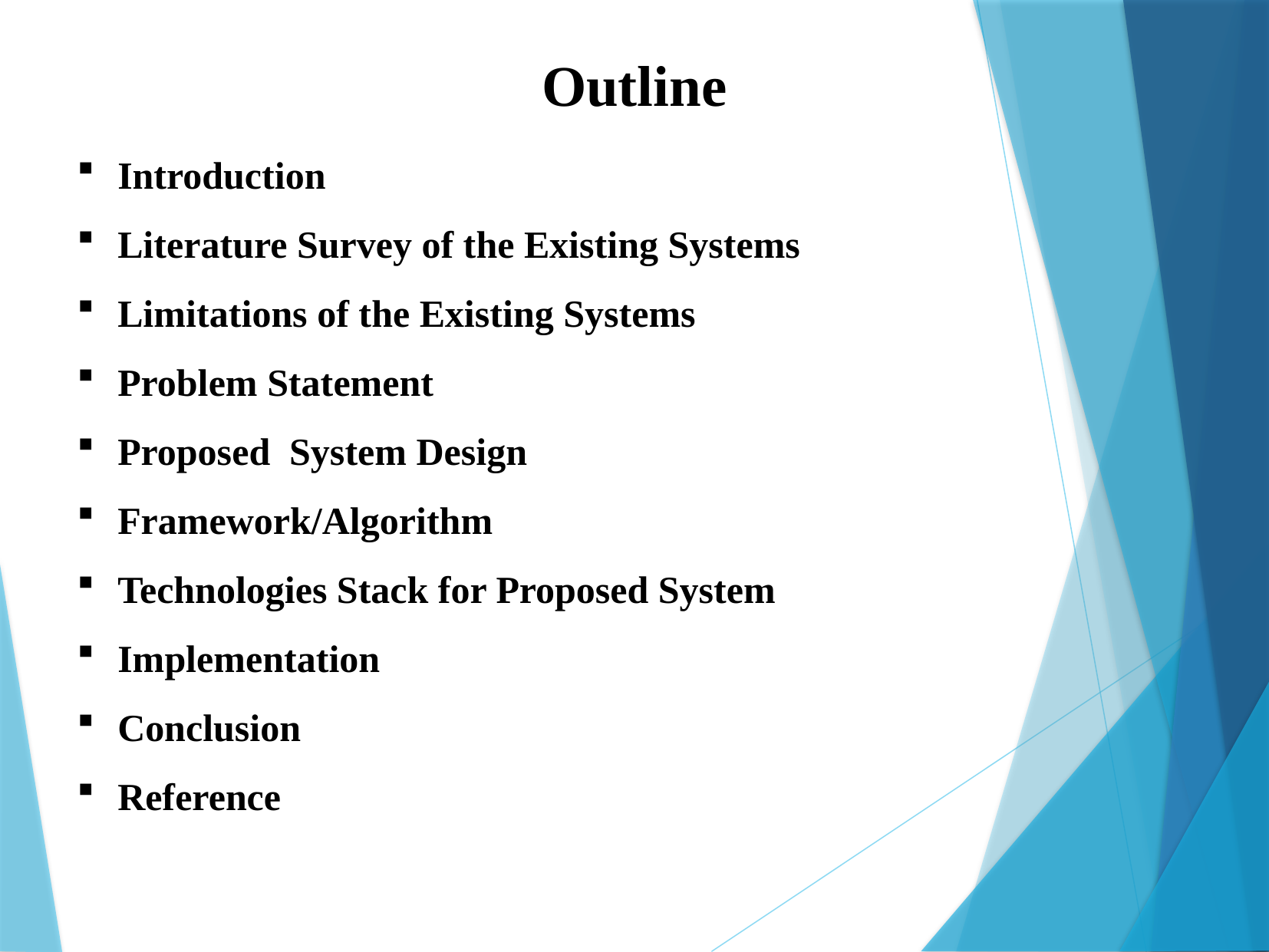

Outline
Introduction
Literature Survey of the Existing Systems
Limitations of the Existing Systems
Problem Statement
Proposed  System Design
Framework/Algorithm
Technologies Stack for Proposed System
Implementation
Conclusion
Reference